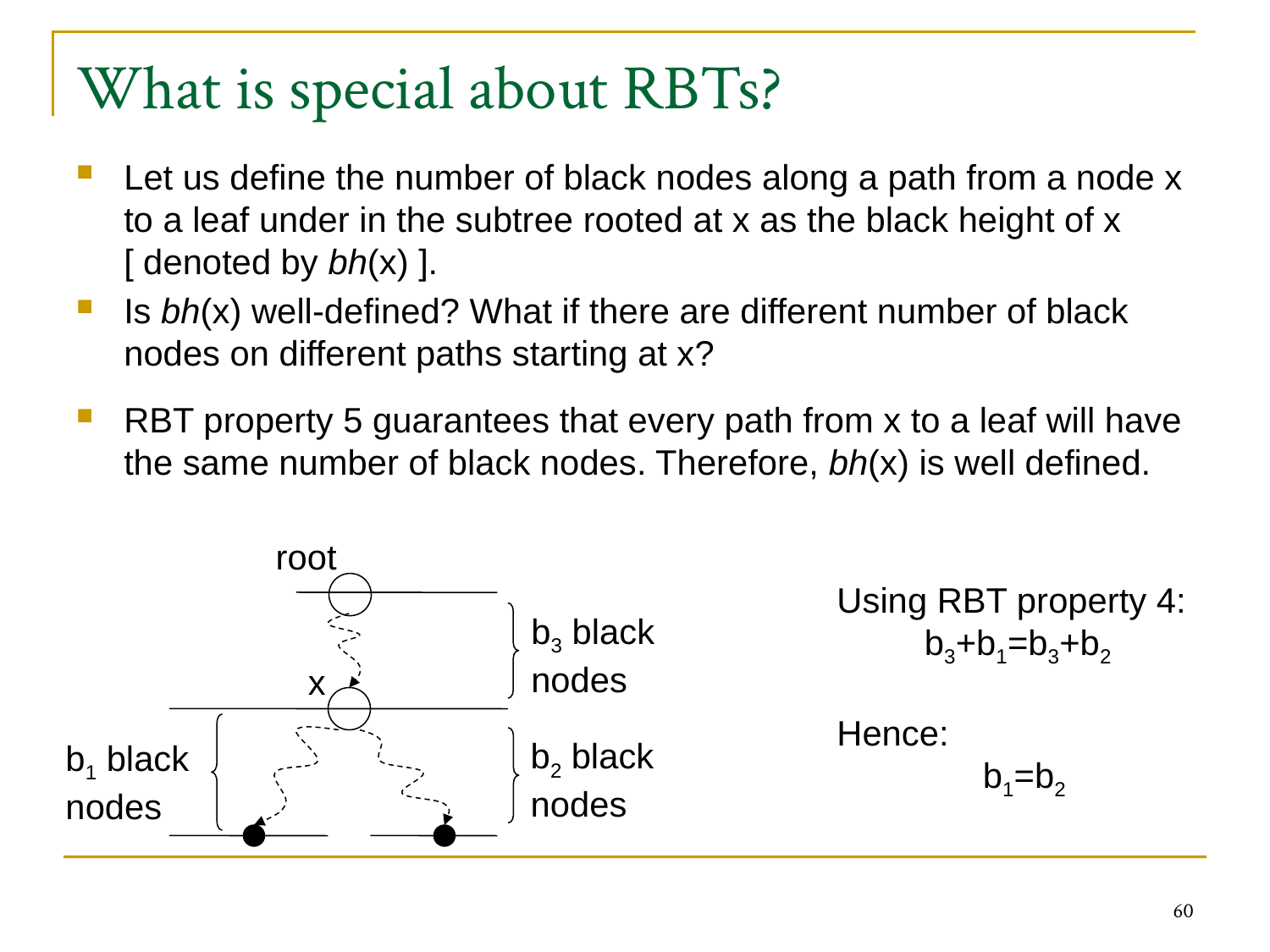

# What is special about RBTs?
Let us define the number of black nodes along a path from a node x to a leaf under in the subtree rooted at x as the black height of x        [ denoted by bh(x) ].
Is bh(x) well-defined? What if there are different number of black nodes on different paths starting at x?

RBT property 5 guarantees that every path from x to a leaf will have the same number of black nodes. Therefore, bh(x) is well defined.
root
Using RBT property 4:
         b3+b1=b3+b2

Hence:
               b1=b2

b3 black
nodes

x

b2 black
nodes
b1 black
nodes

60